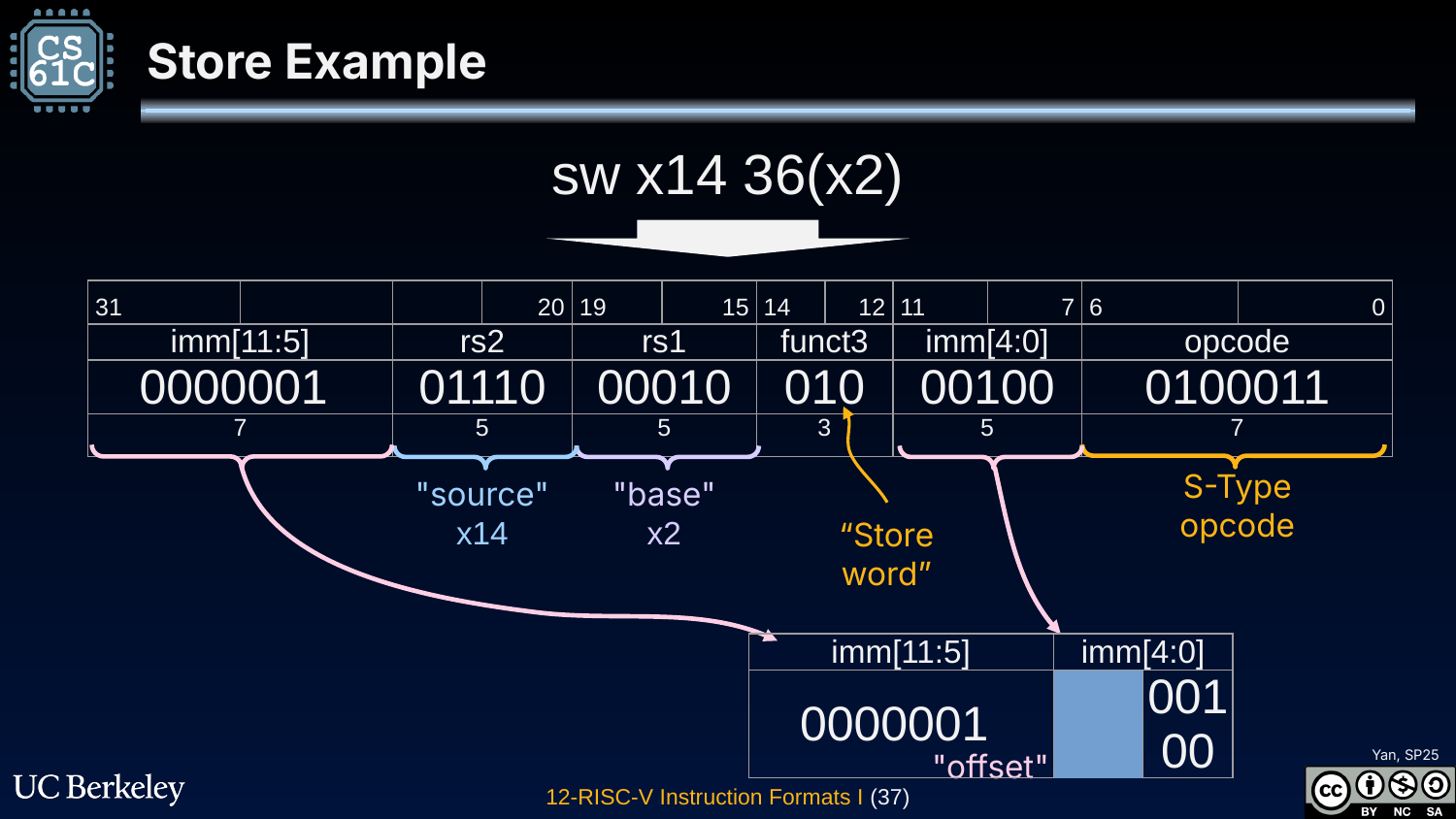

# Store Example
sw x14 36(x2)

| 31 |  |  | 20 | 19 | 15 | 14 | 12 | 11 | 7 | 6 | 0 |
| --- | --- | --- | --- | --- | --- | --- | --- | --- | --- | --- | --- |
| imm[11:5] |  | rs2 |  | rs1 |  | funct3 |  | imm[4:0] |  | opcode |  |
| 0000001 |  | 01110 |  | 00010 |  | 010 |  | 00100 |  | 0100011 |  |
| 7 |  | 5 |  | 5 |  | 3 |  | 5 |  | 7 |  |

“Store word”

S-Type opcode

"offset"

"source"
x14

"base"
x2
| imm[11:5] |  | imm[4:0] |  |
| --- | --- | --- | --- |
| 0000001 |  | 00100 |  |